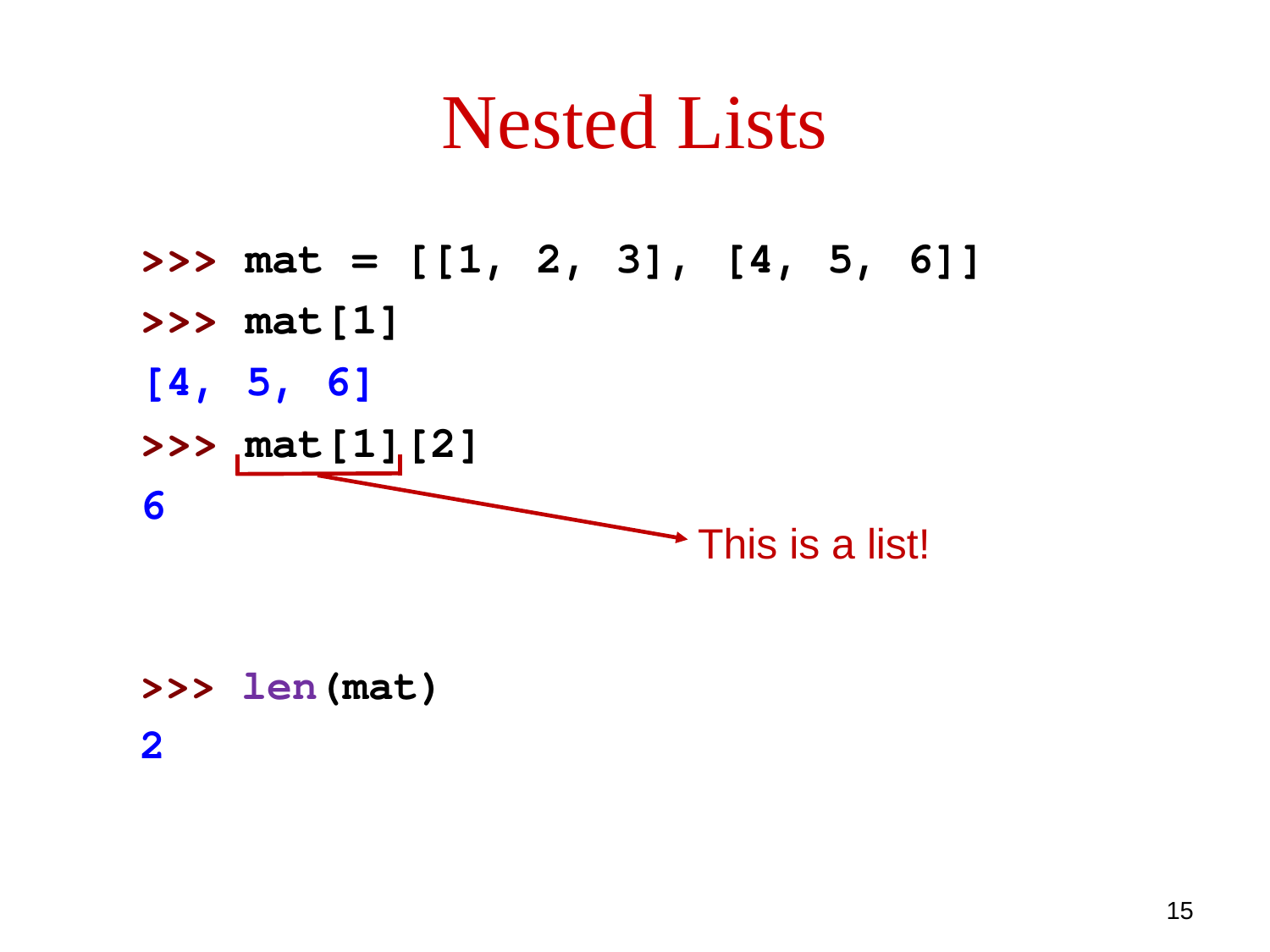

# Nested Lists
>>> mat = [[1, 2, 3], [4, 5, 6]]
>>> mat[1]
[4, 5, 6]
>>> mat[1][2]
6

>>> len(mat)
2

This is a list!
15